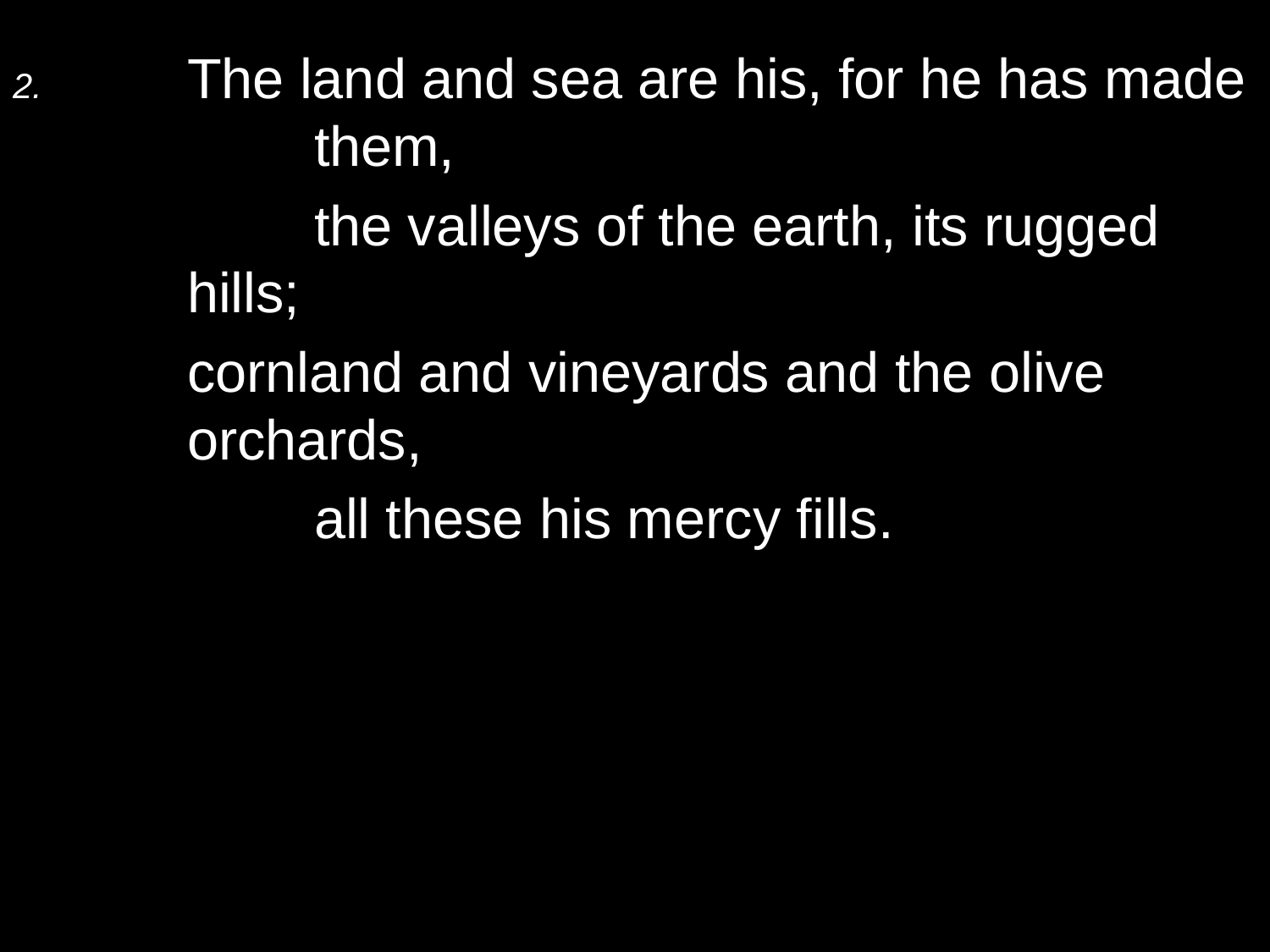

2.	The land and sea are his, for he has made 	them,
		the valleys of the earth, its rugged hills;
	cornland and vineyards and the olive orchards,
		all these his mercy fills.